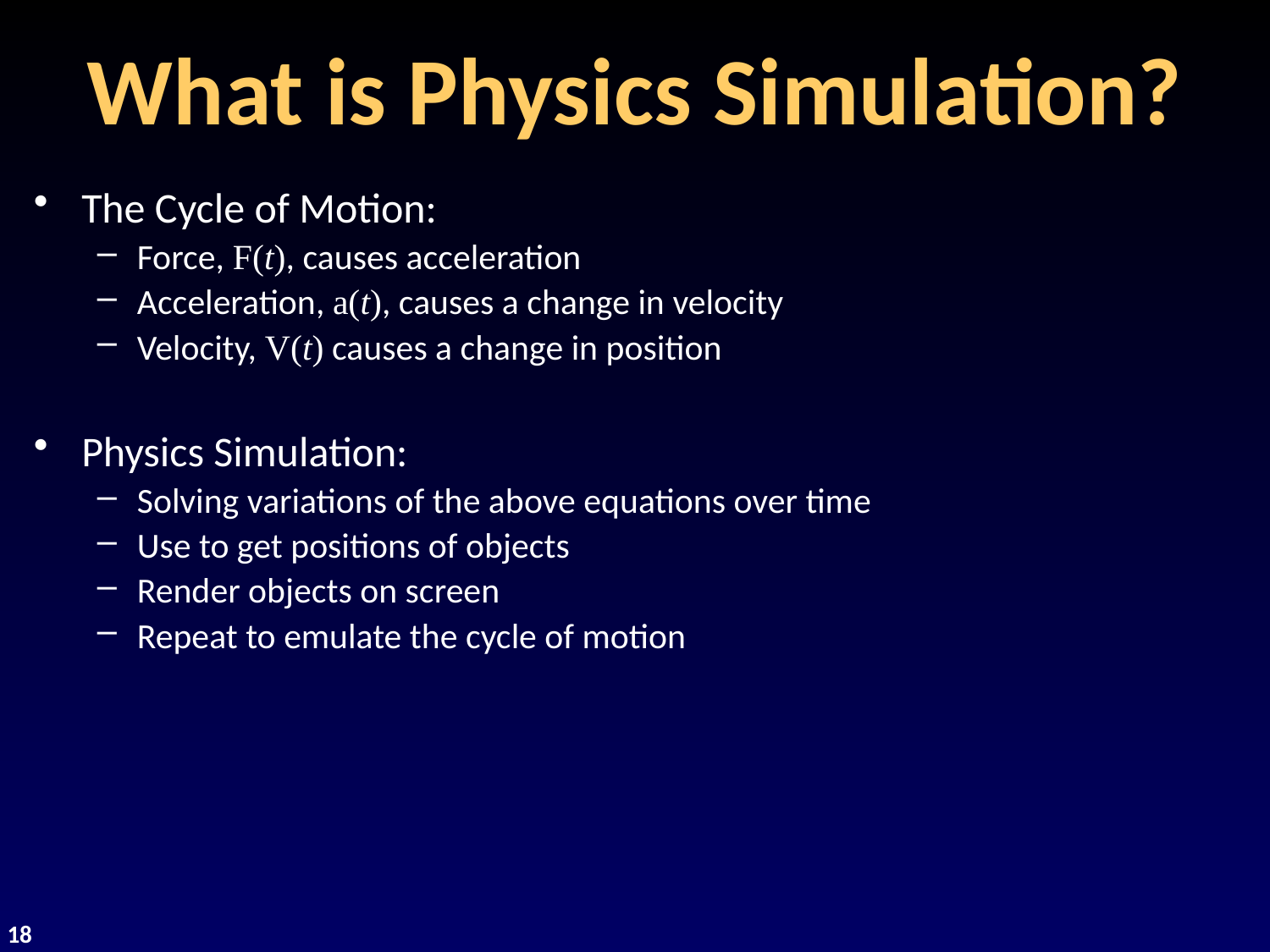

# What is Physics Simulation?
The Cycle of Motion:
Force, F(t), causes acceleration
Acceleration, a(t), causes a change in velocity
Velocity, V(t) causes a change in position

Physics Simulation:
Solving variations of the above equations over time
Use to get positions of objects
Render objects on screen
Repeat to emulate the cycle of motion
18